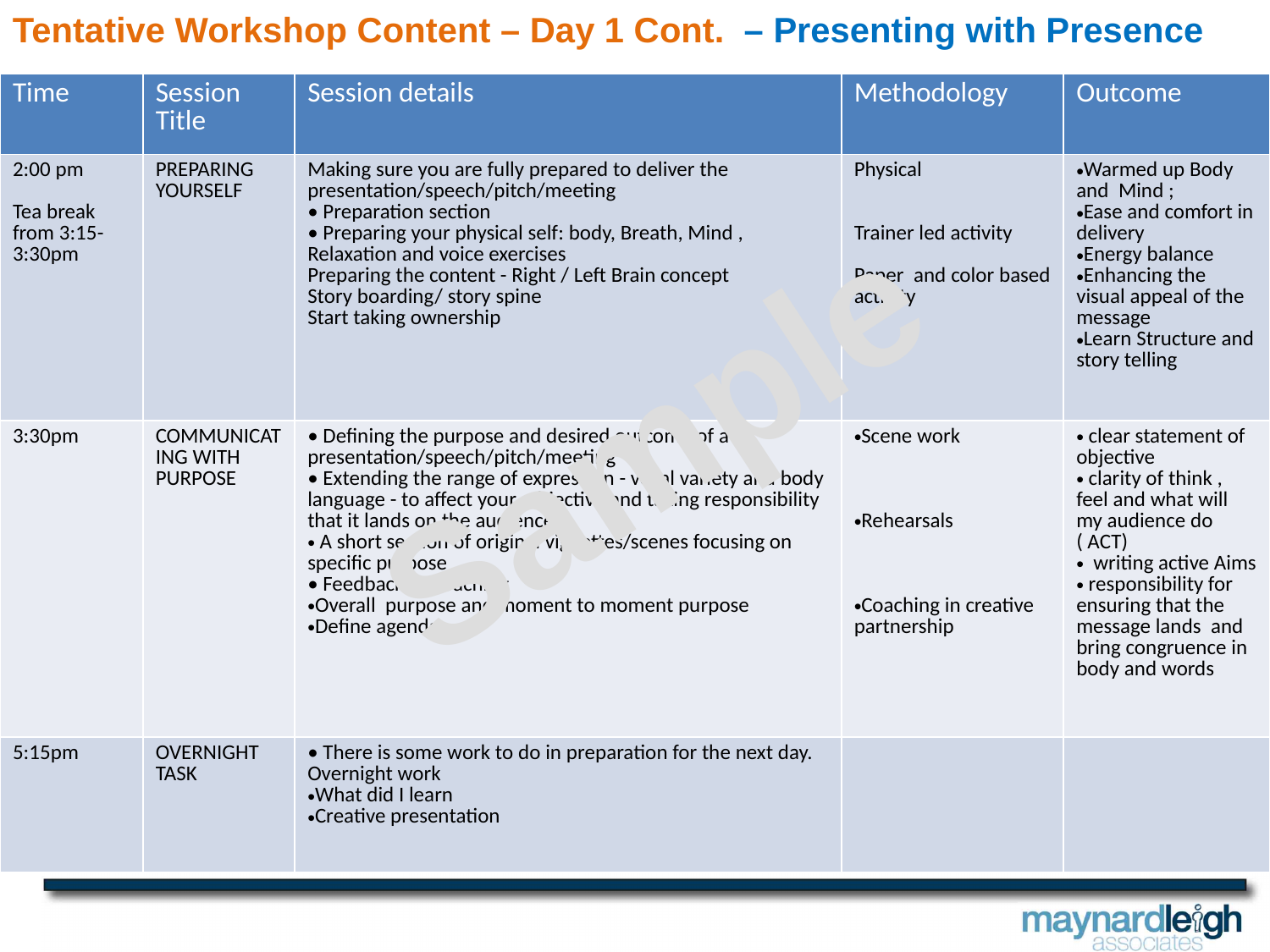

Tentative Workshop Content – Day 1 Cont.  – Presenting with Presence
| Time | Session Title | Session details | Methodology | Outcome |
| --- | --- | --- | --- | --- |
| 2:00 pm Tea break from 3:15-3:30pm | PREPARING YOURSELF | Making sure you are fully prepared to deliver the presentation/speech/pitch/meeting • Preparation section • Preparing your physical self: body, Breath, Mind , Relaxation and voice exercises Preparing the content - Right / Left Brain concept Story boarding/ story spine Start taking ownership | Physical Trainer led activity Paper and color based activity | Warmed up Body and Mind ; Ease and comfort in delivery Energy balance Enhancing the visual appeal of the message Learn Structure and story telling |
| 3:30pm | COMMUNICATING WITH PURPOSE | • Defining the purpose and desired outcome of a presentation/speech/pitch/meeting • Extending the range of expression - vocal variety and body language - to affect your objective and taking responsibility that it lands on the audience A short section of original vignettes/scenes focusing on specific purpose • Feedback & coaching Overall purpose and moment to moment purpose Define agenda | Scene work Rehearsals Coaching in creative partnership | clear statement of objective clarity of think , feel and what will my audience do ( ACT) writing active Aims responsibility for ensuring that the message lands and bring congruence in body and words |
| 5:15pm | OVERNIGHT TASK | • There is some work to do in preparation for the next day. Overnight work What did I learn Creative presentation |  |  |
Sample